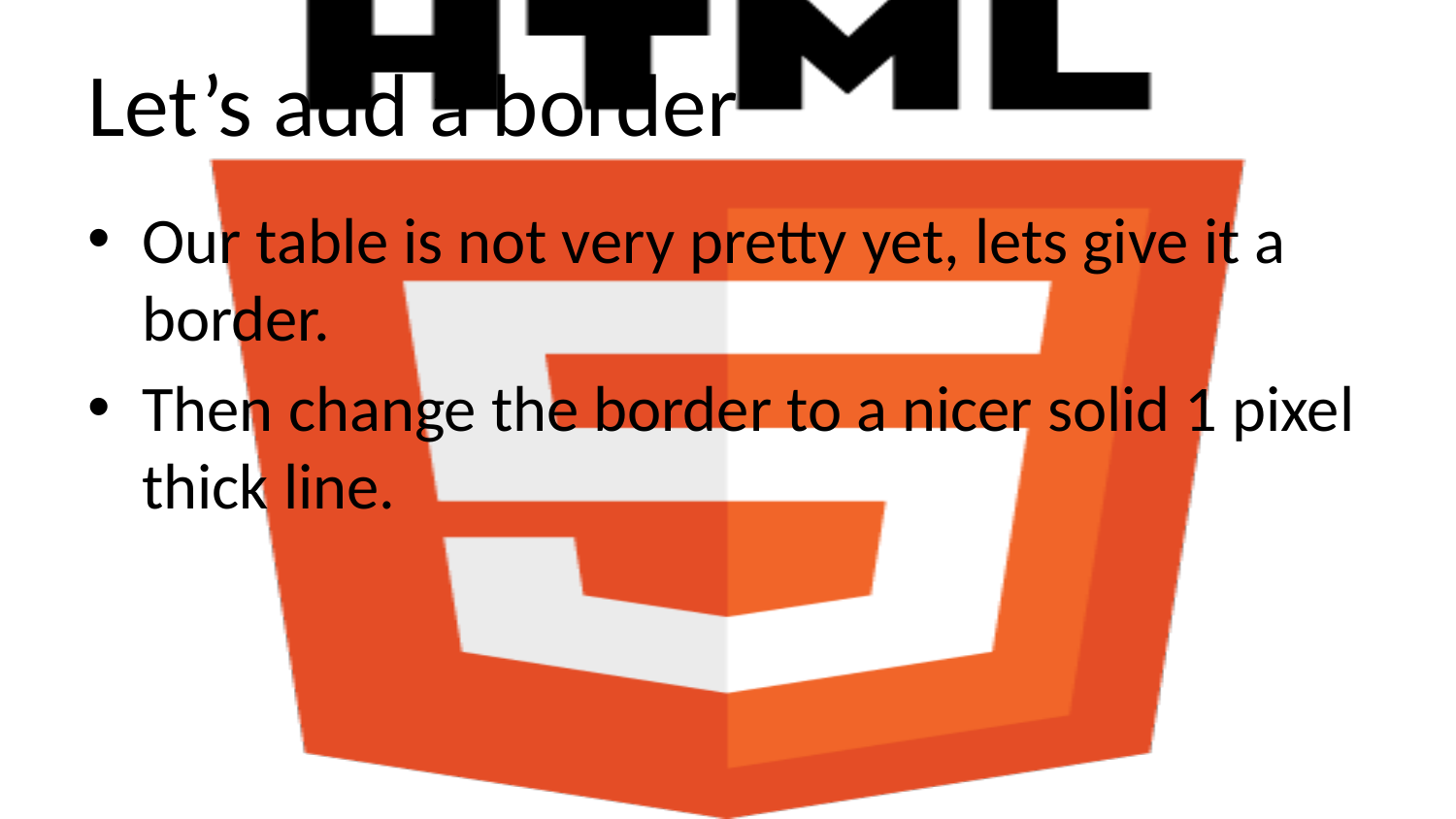

# Let’s add a border
Our table is not very pretty yet, lets give it a border.
Then change the border to a nicer solid 1 pixel thick line.